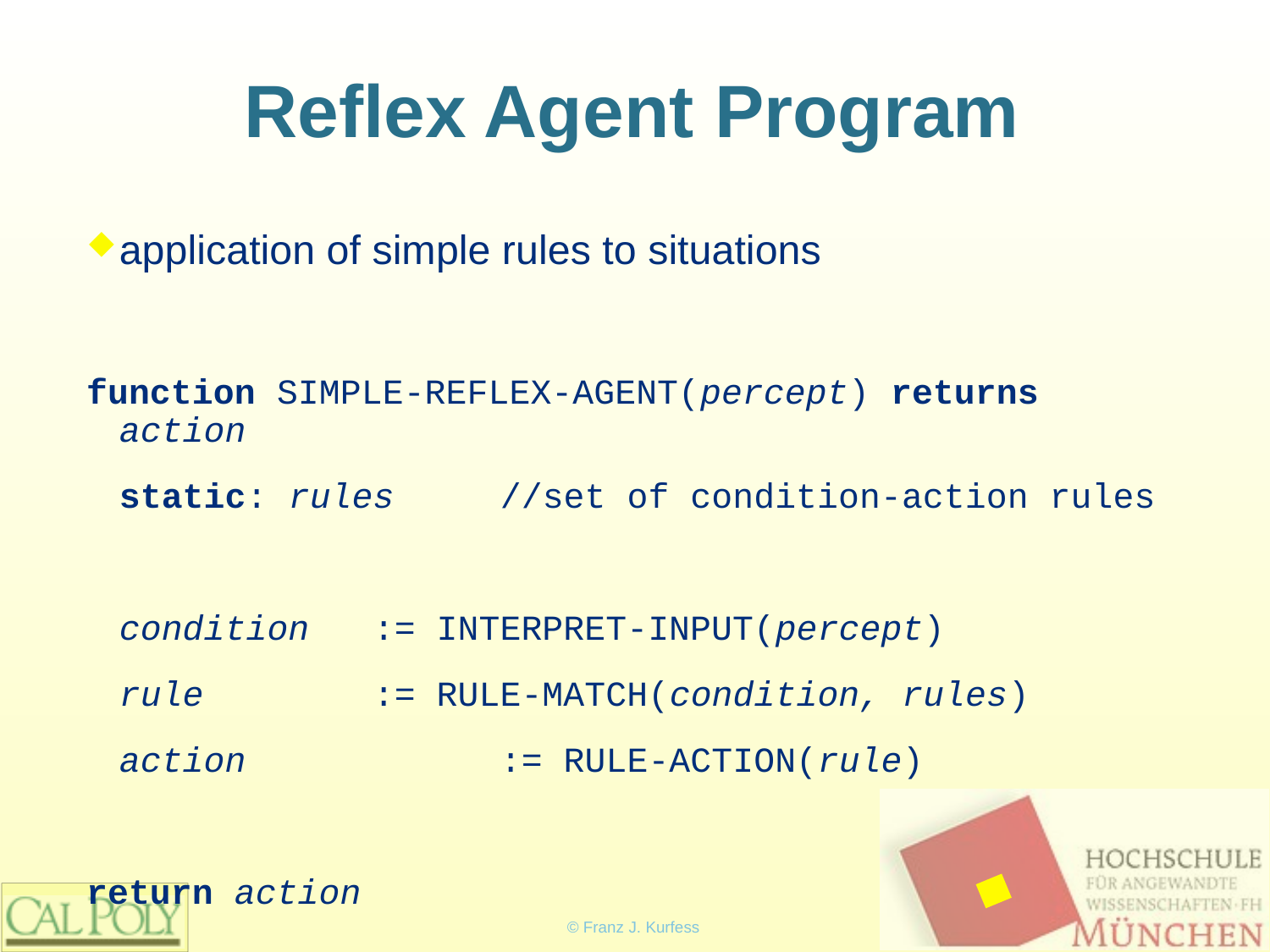

# Reflex Agent Program
application of simple rules to situations

function SIMPLE-REFLEX-AGENT(percept) returns action
	static: rules	//set of condition-action rules

	condition	:= INTERPRET-INPUT(percept)
	rule		:= RULE-MATCH(condition, rules)
	action		:= RULE-ACTION(rule)

return action
53